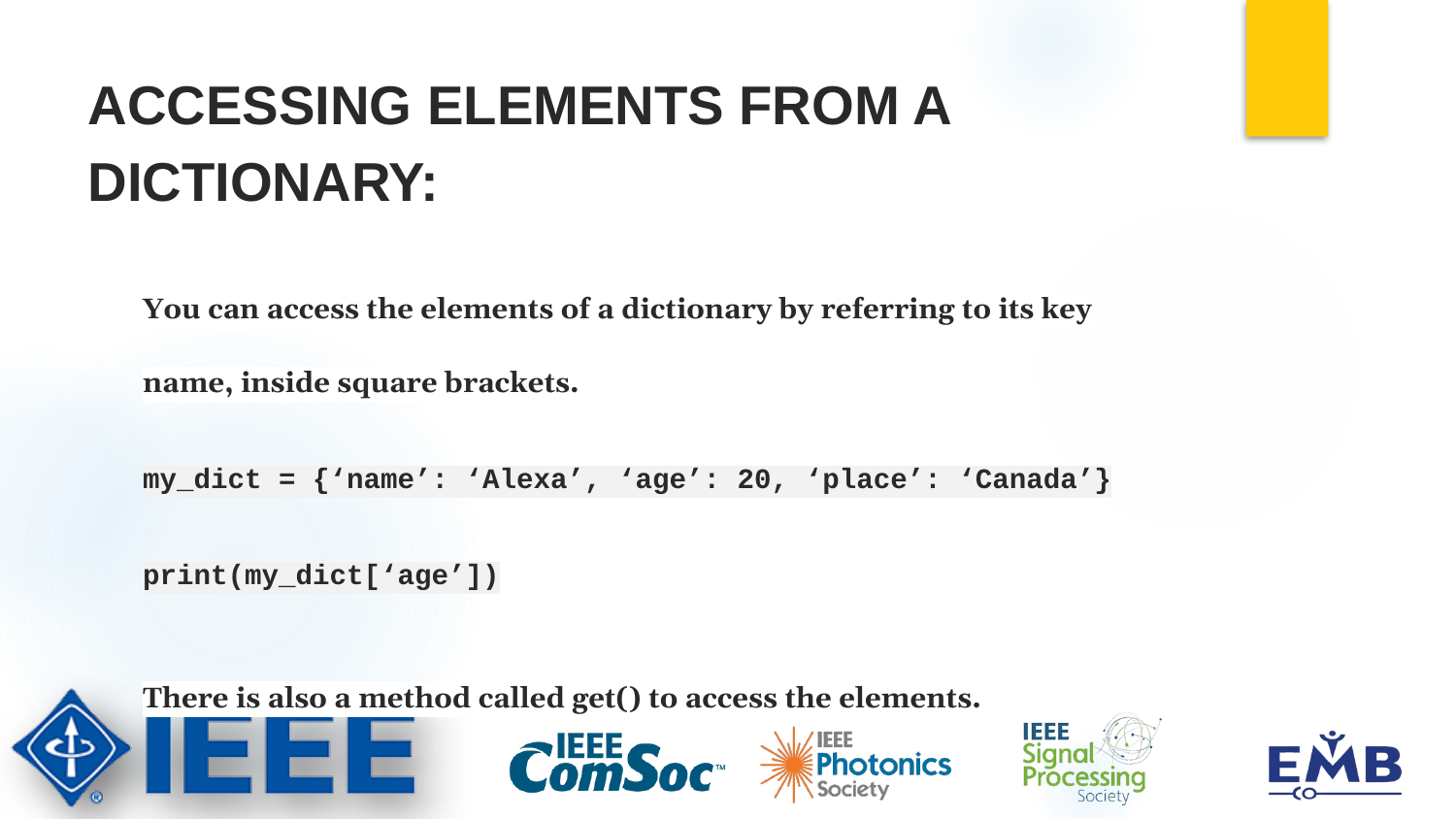

# ACCESSING ELEMENTS FROM A DICTIONARY:

You can access the elements of a dictionary by referring to its key name, inside square brackets.
my_dict = {‘name’: ‘Alexa’, ‘age’: 20, ‘place’: ‘Canada’}
print(my_dict[‘age’])
There is also a method called get() to access the elements.